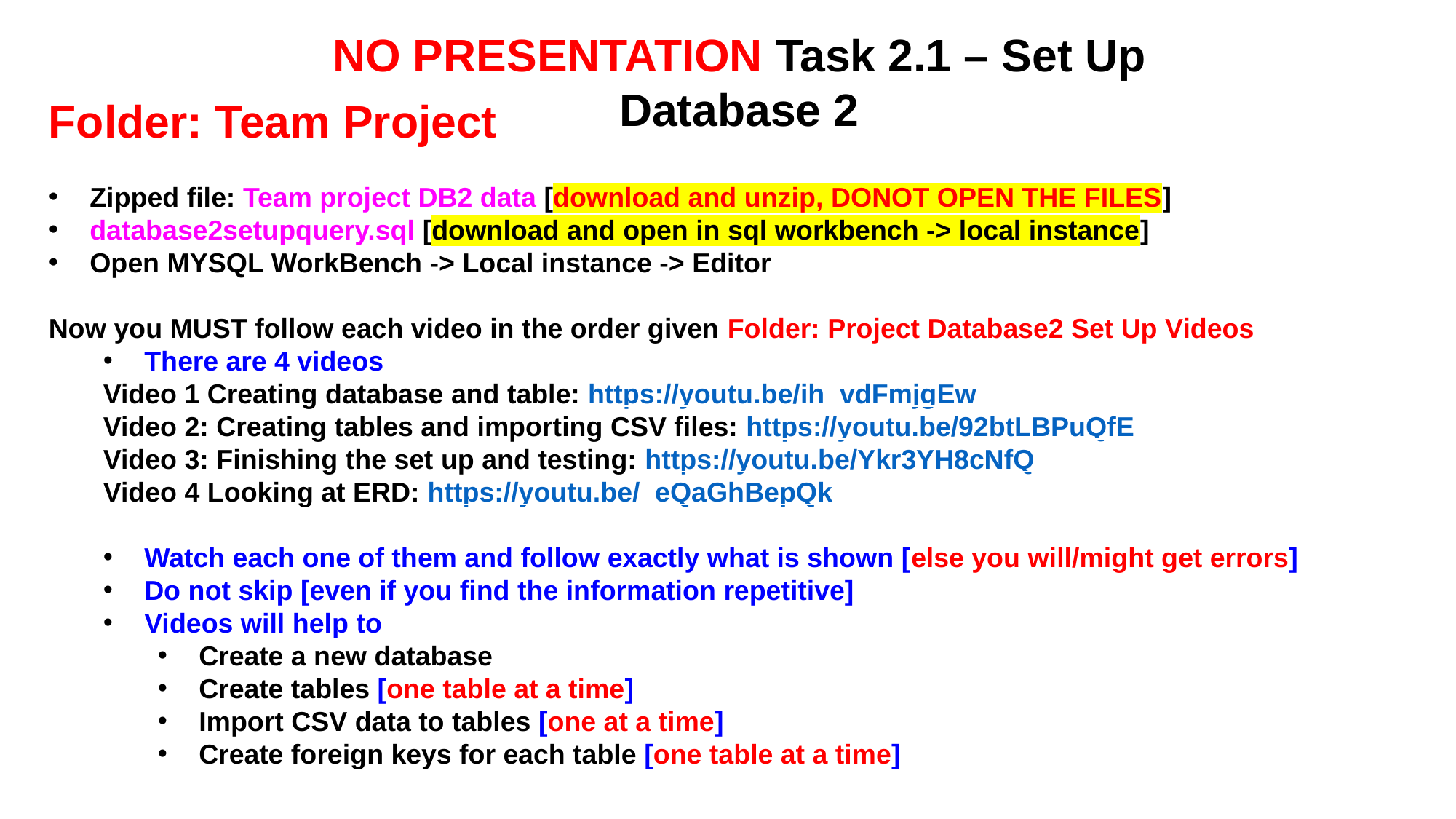

NO PRESENTATION Task 2.1 – Set Up Database 2
Folder: Team Project

Zipped file: Team project DB2 data [download and unzip, DONOT OPEN THE FILES]
database2setupquery.sql [download and open in sql workbench -> local instance]
Open MYSQL WorkBench -> Local instance -> Editor

Now you MUST follow each video in the order given Folder: Project Database2 Set Up Videos
There are 4 videos
Video 1 Creating database and table: https://youtu.be/ih_vdFmjgEw
Video 2: Creating tables and importing CSV files: https://youtu.be/92btLBPuQfE
Video 3: Finishing the set up and testing: https://youtu.be/Ykr3YH8cNfQ
Video 4 Looking at ERD: https://youtu.be/_eQaGhBepQk

Watch each one of them and follow exactly what is shown [else you will/might get errors]
Do not skip [even if you find the information repetitive]
Videos will help to
Create a new database
Create tables [one table at a time]
Import CSV data to tables [one at a time]
Create foreign keys for each table [one table at a time]